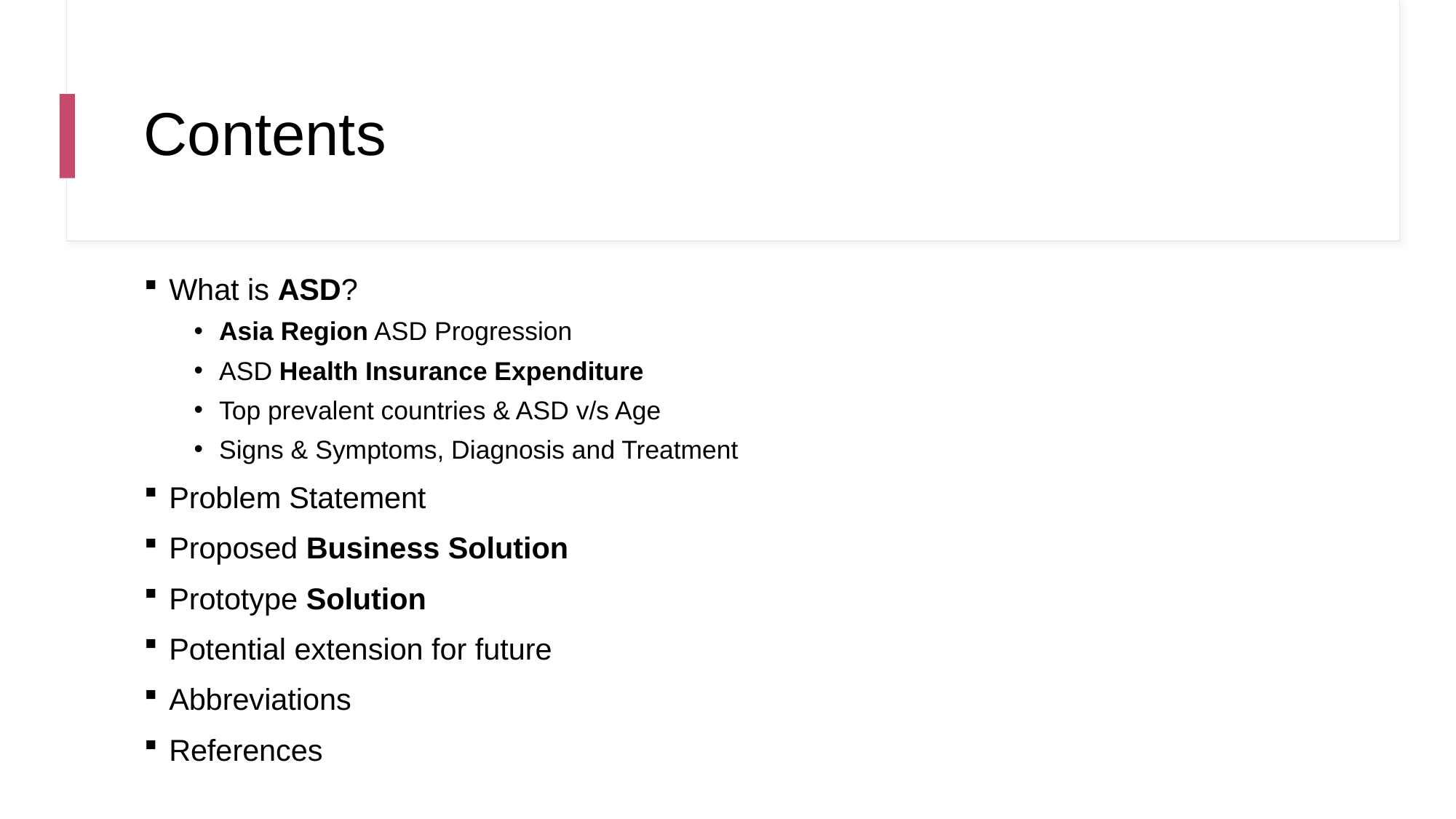

# Contents
What is ASD?
Asia Region ASD Progression
ASD Health Insurance Expenditure
Top prevalent countries & ASD v/s Age
Signs & Symptoms, Diagnosis and Treatment
Problem Statement
Proposed Business Solution
Prototype Solution
Potential extension for future
Abbreviations
References